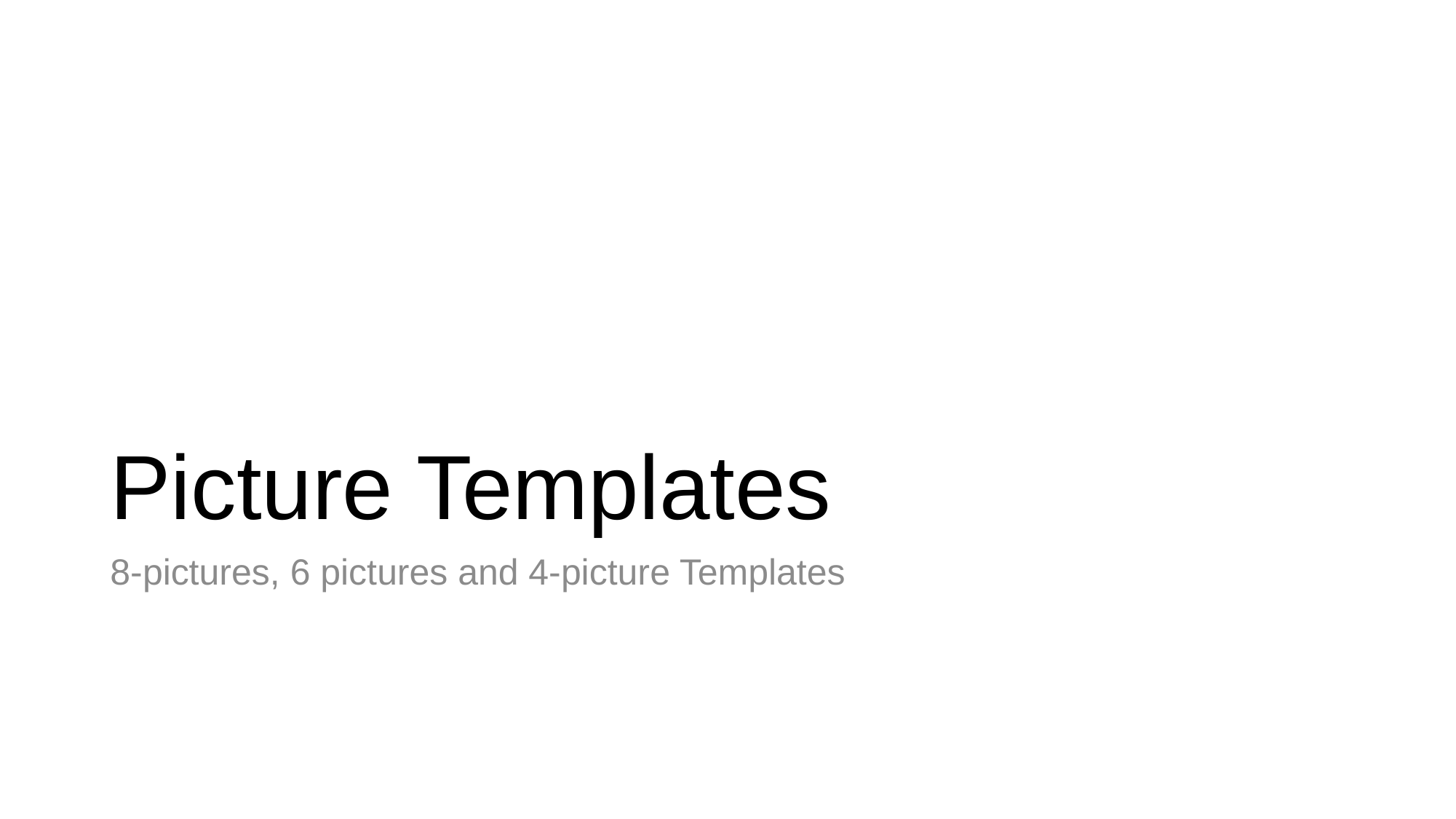

# Picture Templates
8-pictures, 6 pictures and 4-picture Templates